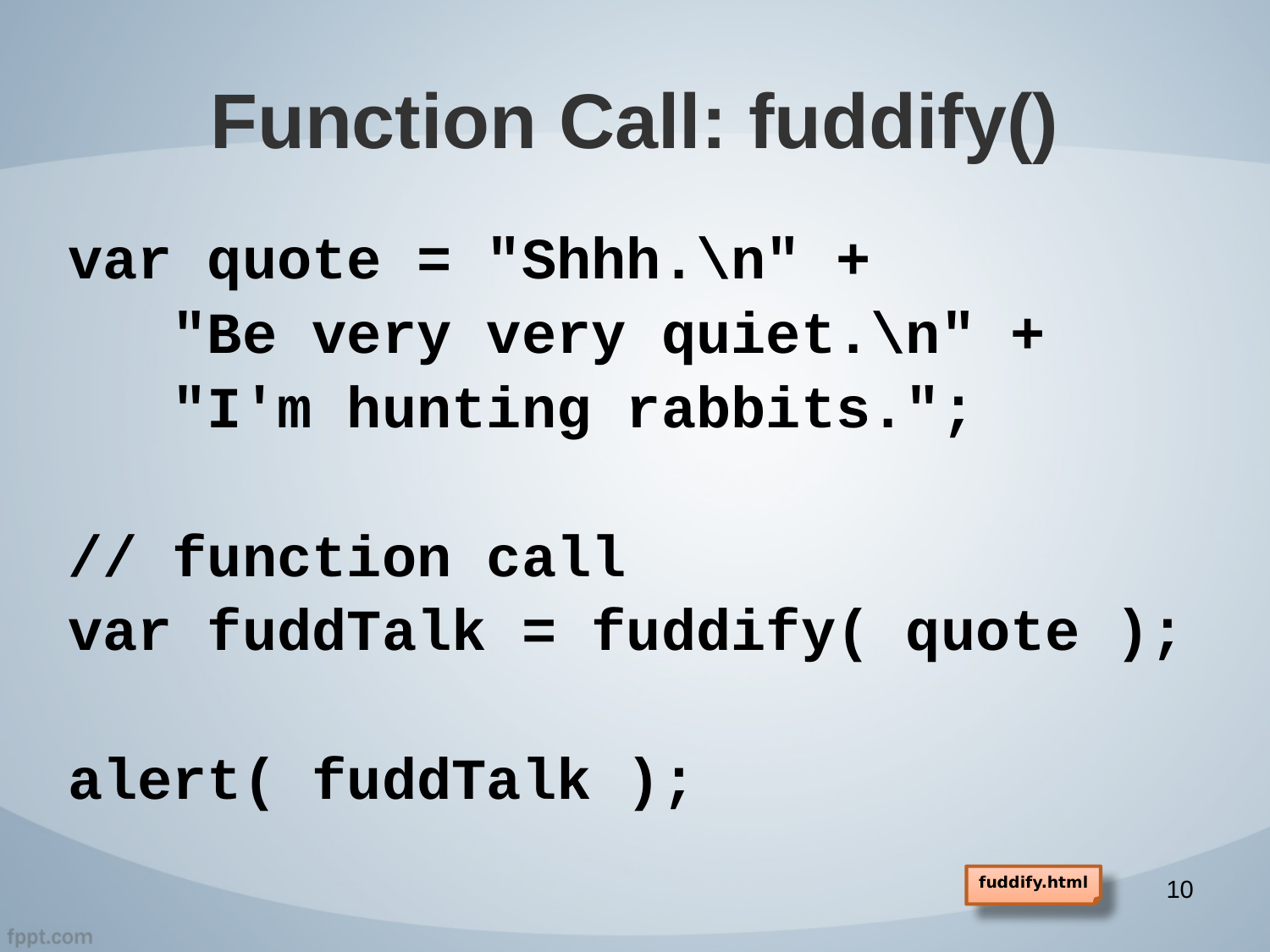

# Function Call: fuddify()
var quote = "Shhh.\n" +
   "Be very very quiet.\n" +
   "I'm hunting rabbits.";

// function call
var fuddTalk = fuddify( quote );

alert( fuddTalk );
fuddify.html
10